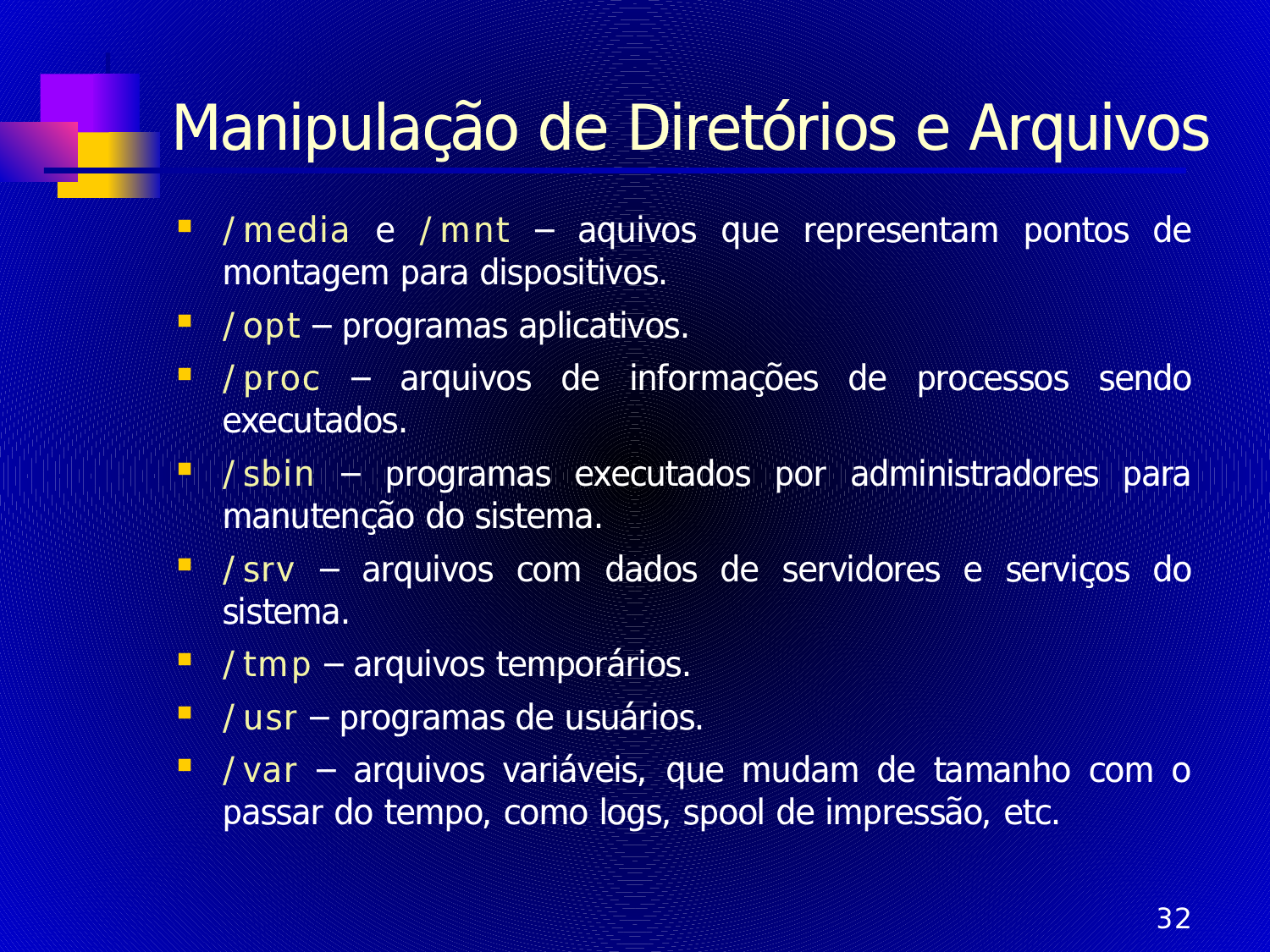

# Manipulação de Diretórios e Arquivos
/media e /mnt – aquivos que representam pontos de montagem para dispositivos.
/opt – programas aplicativos.
/proc – arquivos de informações de processos sendo executados.
/sbin – programas executados por administradores para manutenção do sistema.
/srv – arquivos com dados de servidores e serviços do sistema.
/tmp – arquivos temporários.
/usr – programas de usuários.
/var – arquivos variáveis, que mudam de tamanho com o passar do tempo, como logs, spool de impressão, etc.

32